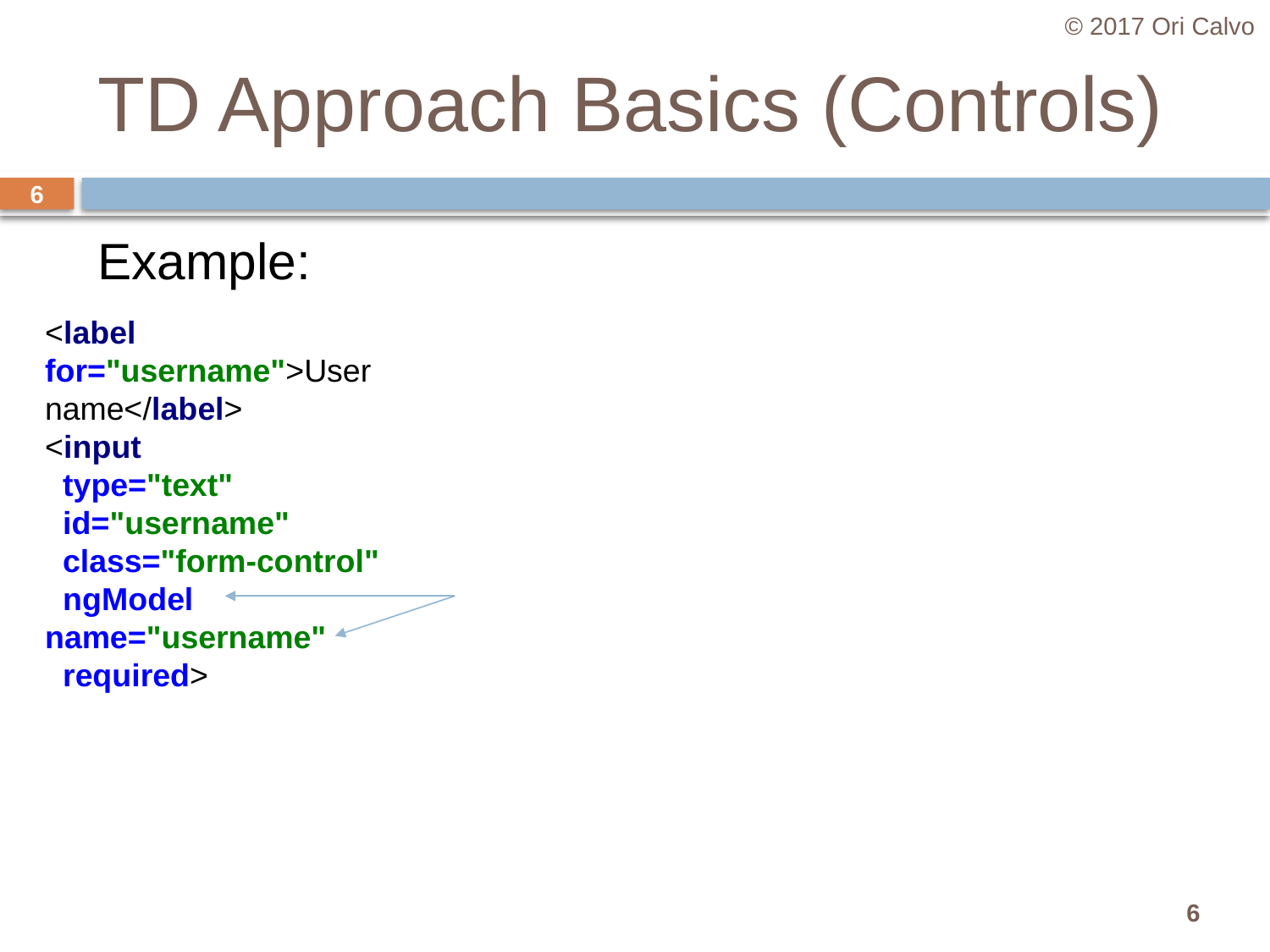

© 2017 Ori Calvo
# TD Approach Basics (Controls)
6
Example:

<label for="username">Username</label>
<input
  type="text"
  id="username"
  class="form-control"
  ngModel   name="username"
  required>